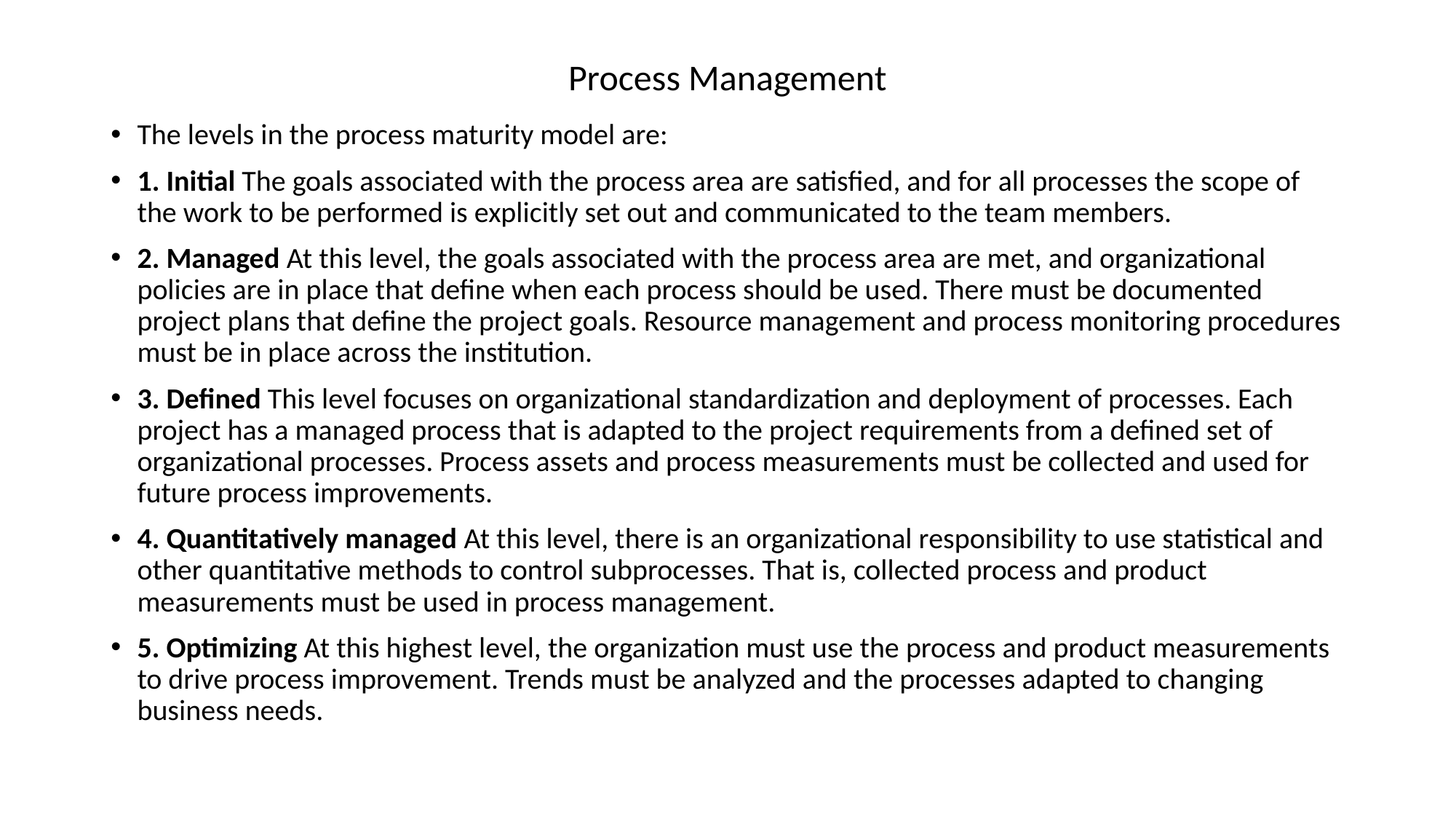

# Process Management
The levels in the process maturity model are:
1. Initial The goals associated with the process area are satisfied, and for all processes the scope of the work to be performed is explicitly set out and communicated to the team members.
2. Managed At this level, the goals associated with the process area are met, and organizational policies are in place that define when each process should be used. There must be documented project plans that define the project goals. Resource management and process monitoring procedures must be in place across the institution.
3. Defined This level focuses on organizational standardization and deployment of processes. Each project has a managed process that is adapted to the project requirements from a defined set of organizational processes. Process assets and process measurements must be collected and used for future process improvements.
4. Quantitatively managed At this level, there is an organizational responsibility to use statistical and other quantitative methods to control subprocesses. That is, collected process and product measurements must be used in process management.
5. Optimizing At this highest level, the organization must use the process and product measurements to drive process improvement. Trends must be analyzed and the processes adapted to changing business needs.